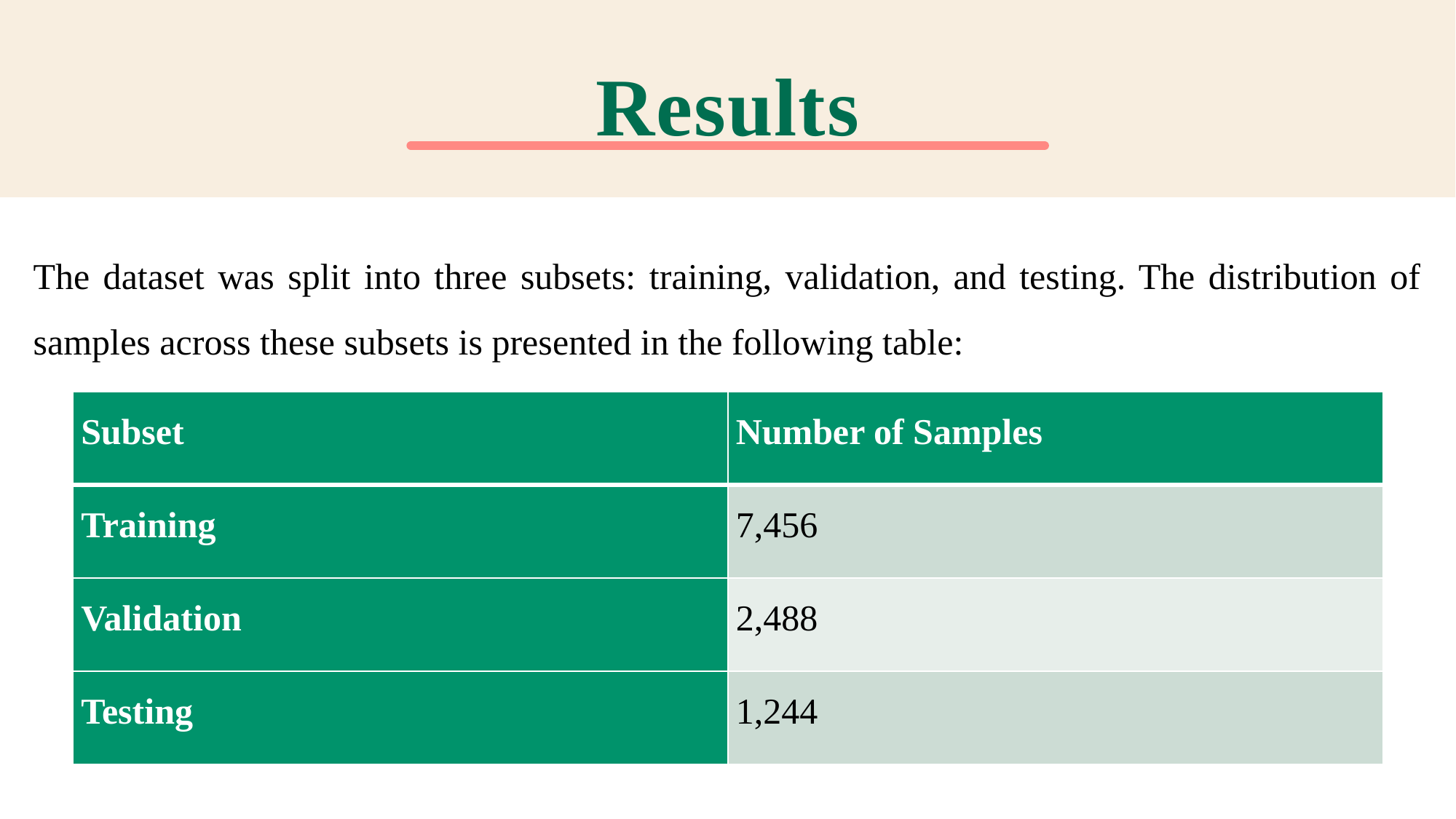

# Results
The dataset was split into three subsets: training, validation, and testing. The distribution of samples across these subsets is presented in the following table:
| Subset | Number of Samples |
| --- | --- |
| Training | 7,456 |
| Validation | 2,488 |
| Testing | 1,244 |